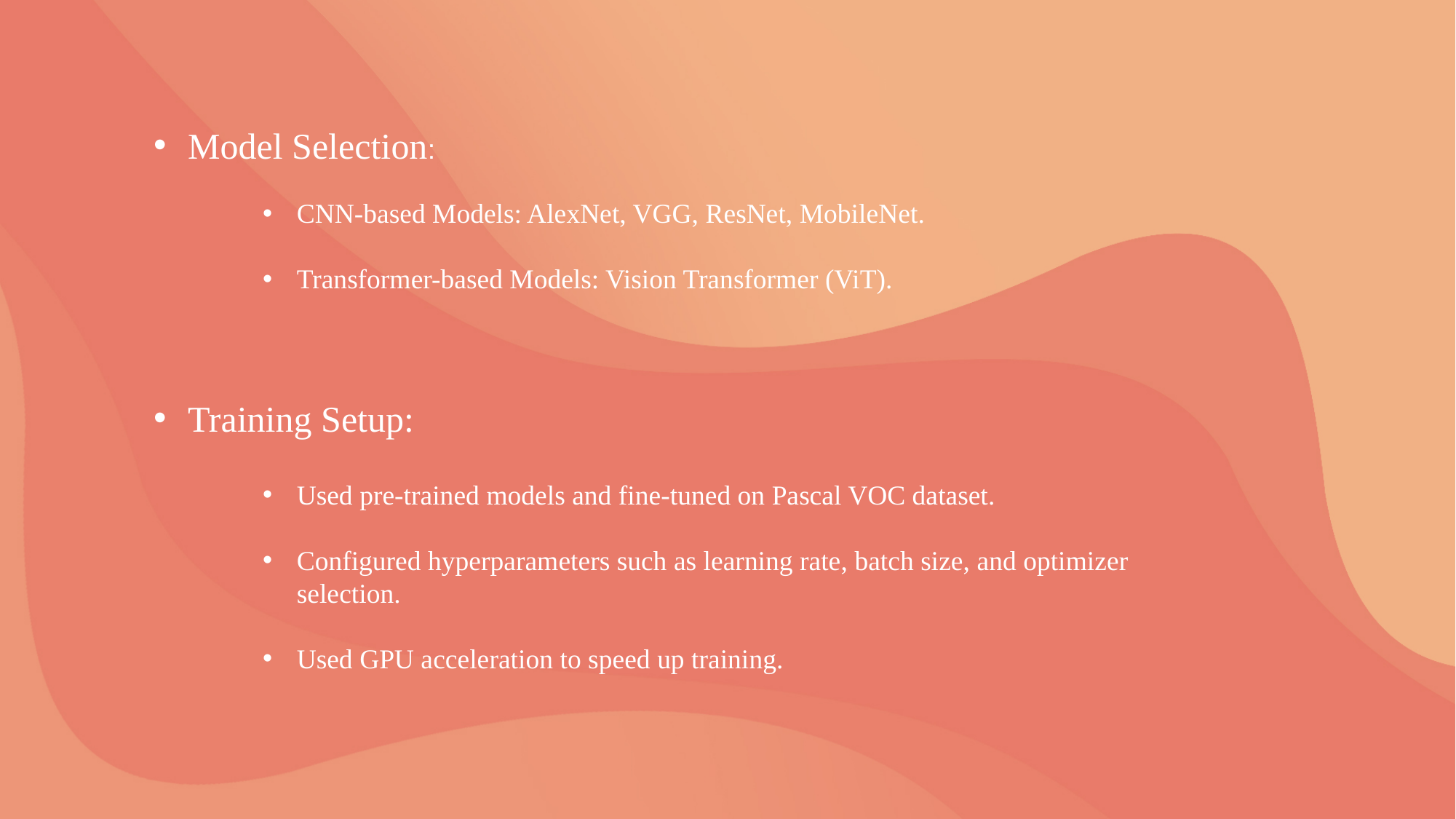

Model Selection:

Training Setup:

CNN-based Models: AlexNet, VGG, ResNet, MobileNet.

Transformer-based Models: Vision Transformer (ViT).
Used pre-trained models and fine-tuned on Pascal VOC dataset.

Configured hyperparameters such as learning rate, batch size, and optimizer selection.

Used GPU acceleration to speed up training.